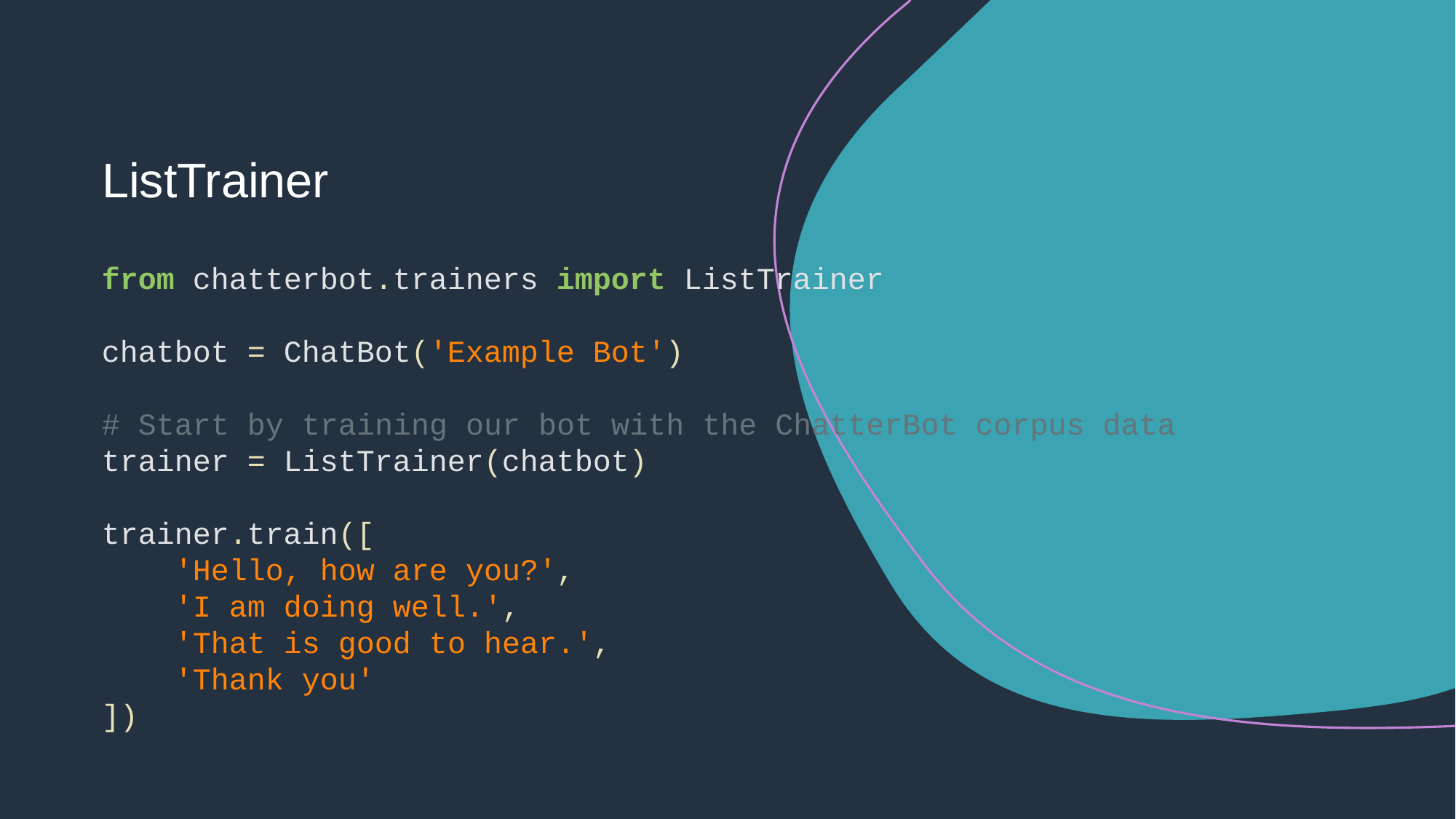

# ListTrainer
from chatterbot.trainers import ListTrainer

chatbot = ChatBot('Example Bot')

# Start by training our bot with the ChatterBot corpus data
trainer = ListTrainer(chatbot)

trainer.train([
    'Hello, how are you?',
    'I am doing well.',
    'That is good to hear.',
    'Thank you'
])